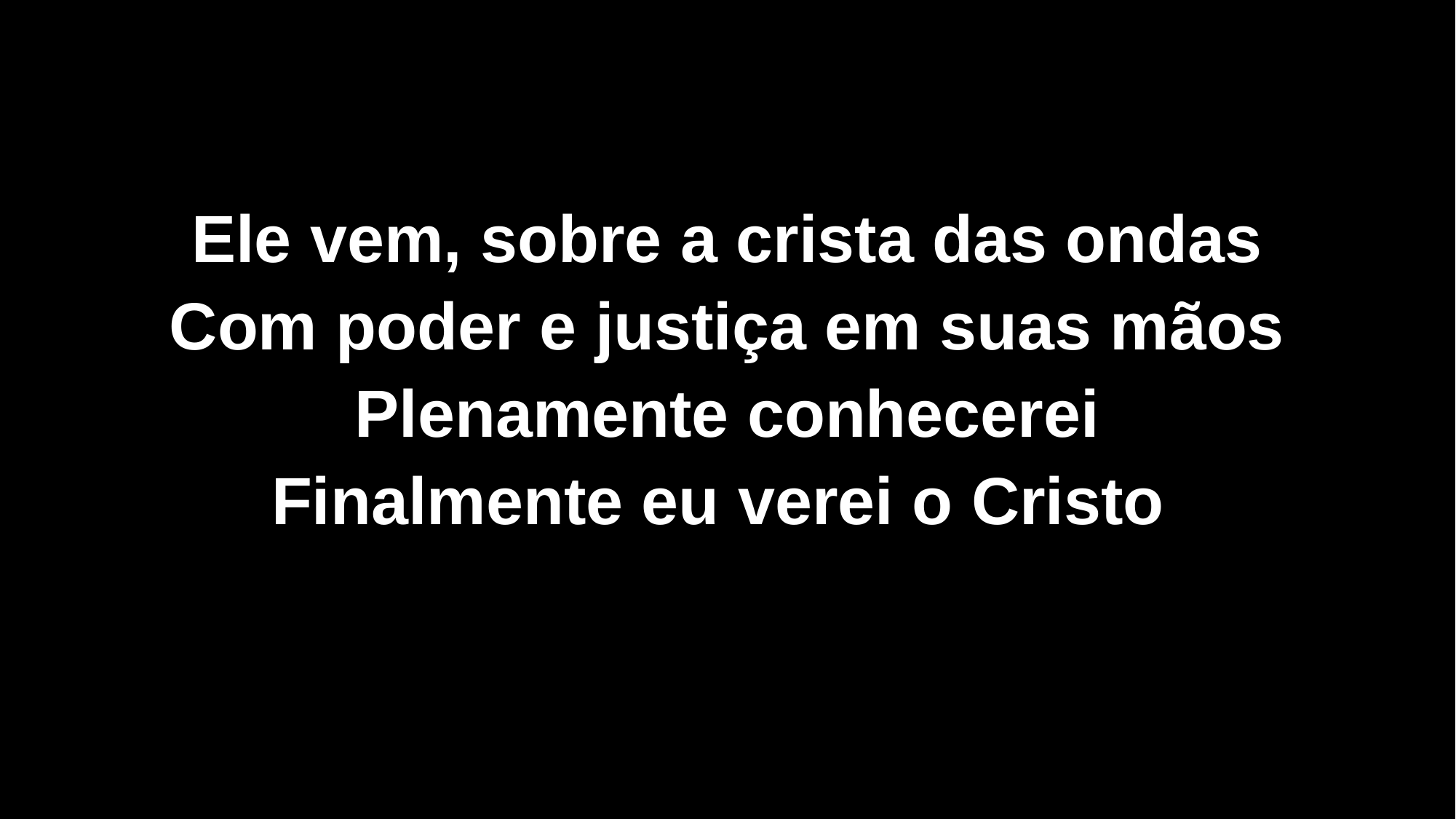

Ele vem, sobre a crista das ondas
Com poder e justiça em suas mãos
Plenamente conhecerei
Finalmente eu verei o Cristo